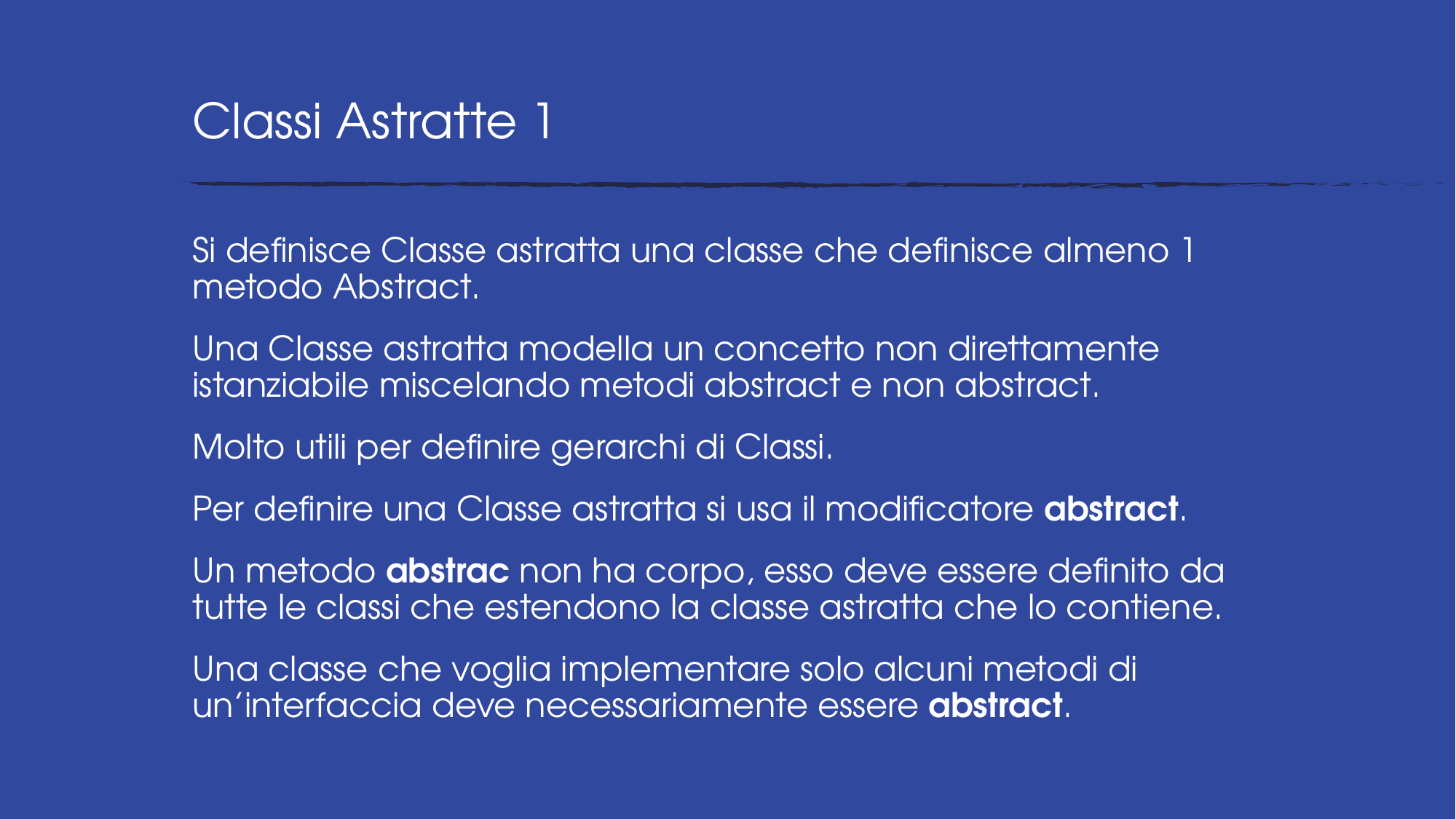

# Classi Astratte 1
Si definisce Classe astratta una classe che definisce almeno 1 metodo Abstract.
Una Classe astratta modella un concetto non direttamente istanziabile miscelando metodi abstract e non abstract.
Molto utili per definire gerarchi di Classi.
Per definire una Classe astratta si usa il modificatore abstract.
Un metodo abstrac non ha corpo, esso deve essere definito da tutte le classi che estendono la classe astratta che lo contiene.
Una classe che voglia implementare solo alcuni metodi di un’interfaccia deve necessariamente essere abstract.